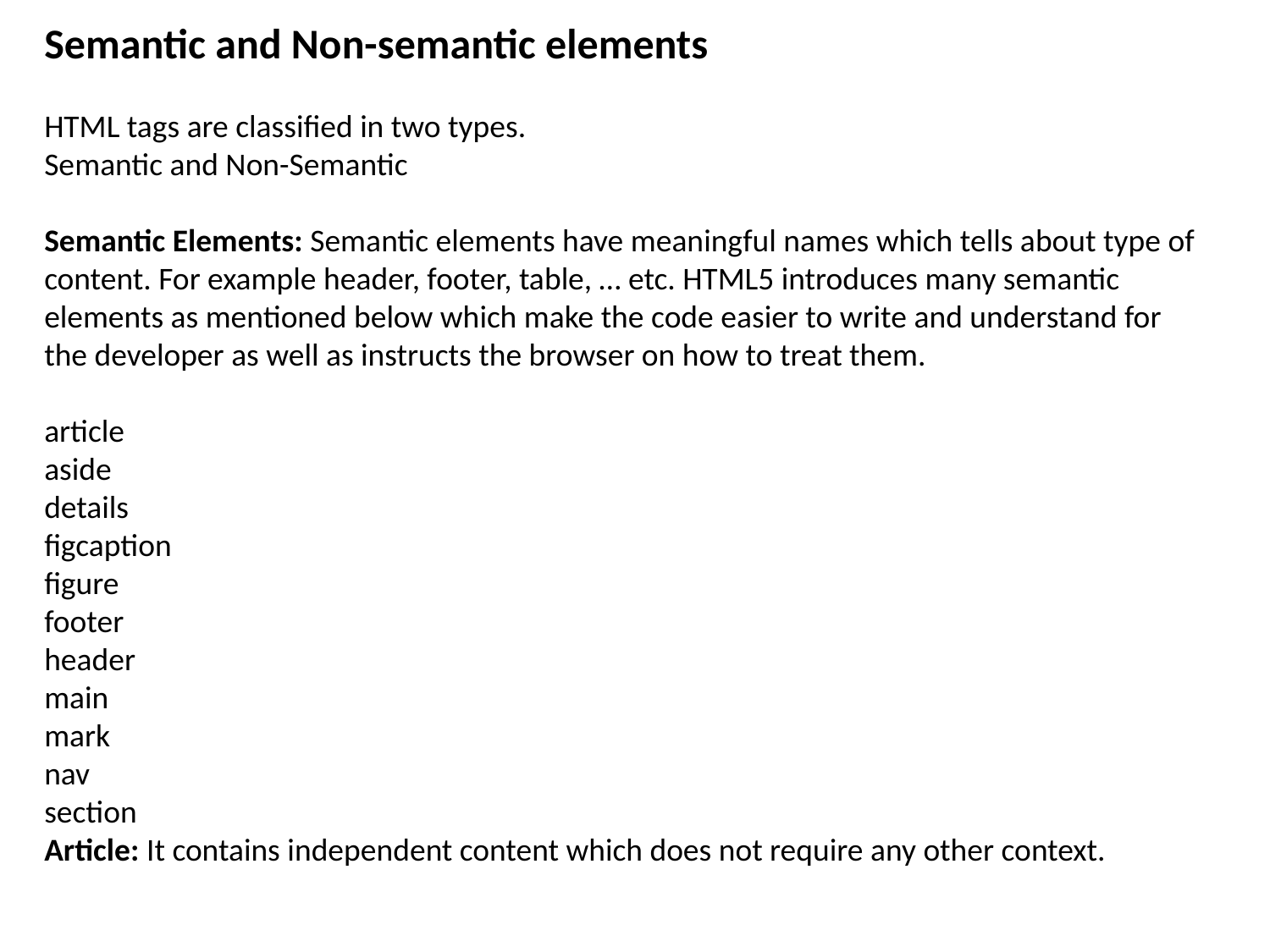

Semantic and Non-semantic elements

HTML tags are classified in two types.
Semantic and Non-Semantic

Semantic Elements: Semantic elements have meaningful names which tells about type of content. For example header, footer, table, … etc. HTML5 introduces many semantic elements as mentioned below which make the code easier to write and understand for the developer as well as instructs the browser on how to treat them.
article
aside
details
figcaption
figure
footer
header
main
mark
nav
section
Article: It contains independent content which does not require any other context.